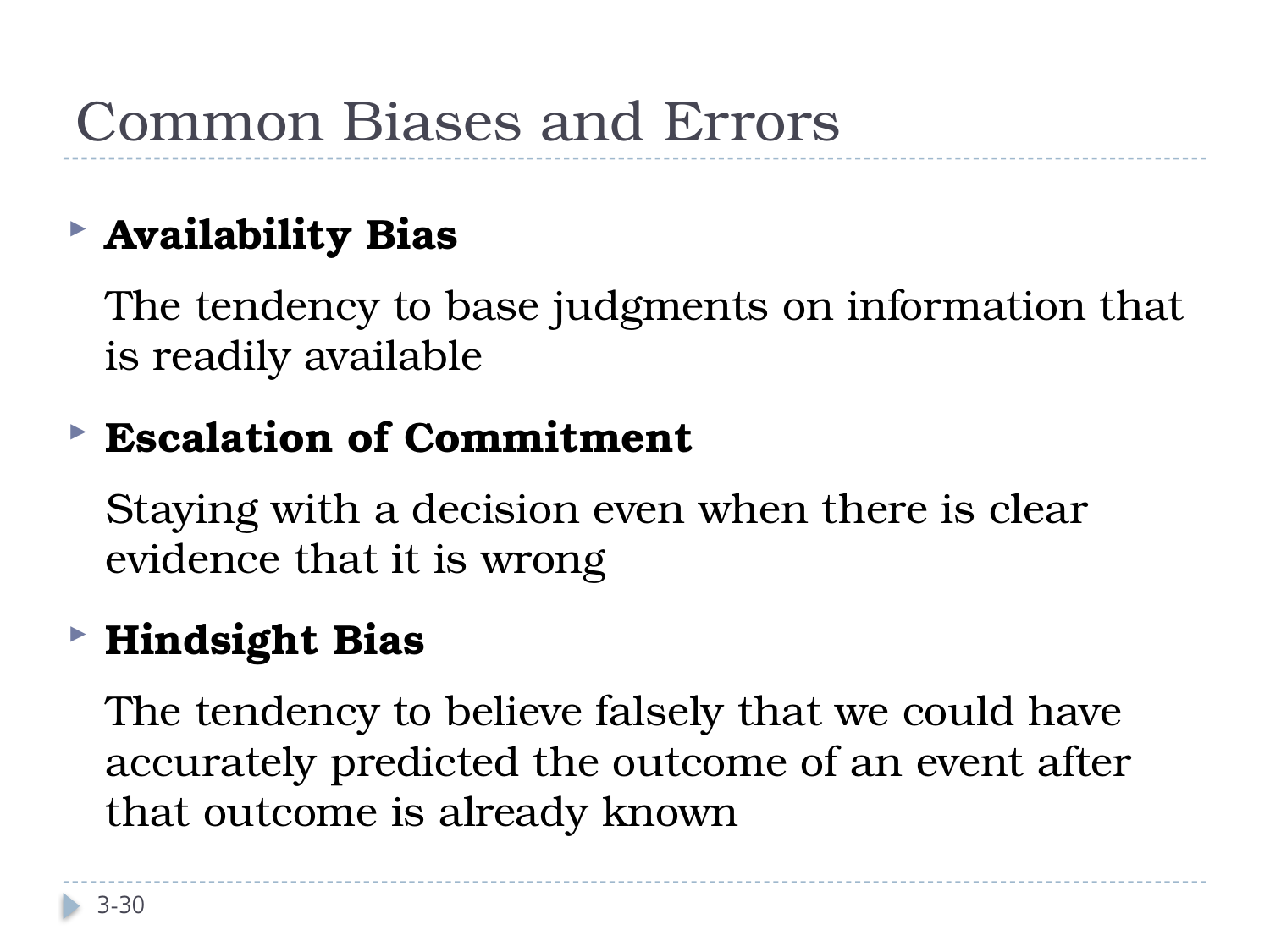

# Common Biases and Errors
Availability Bias
The tendency to base judgments on information that is readily available
Escalation of Commitment
Staying with a decision even when there is clear evidence that it is wrong
Hindsight Bias
The tendency to believe falsely that we could have accurately predicted the outcome of an event after that outcome is already known

3-30